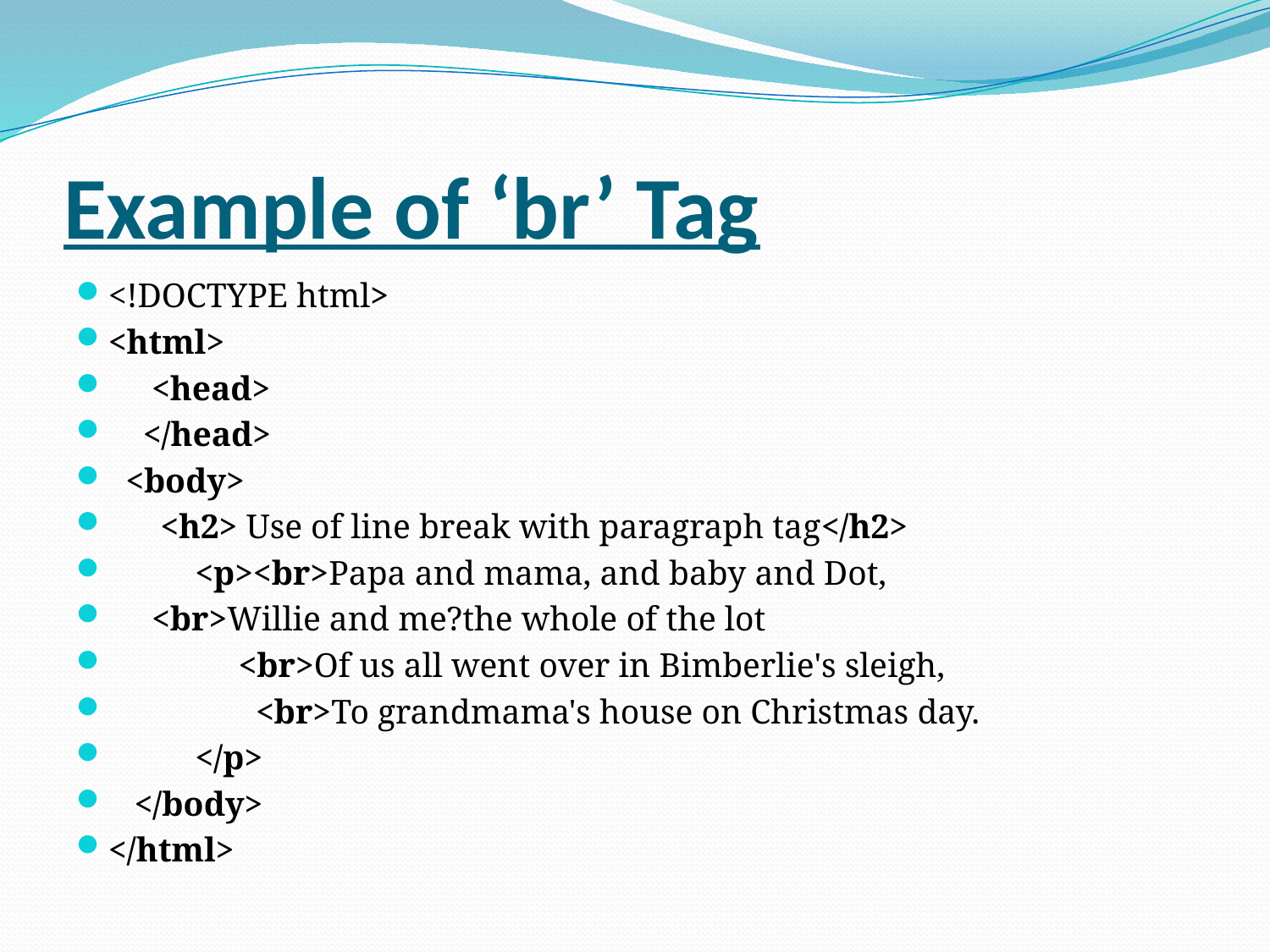

# Example of ‘br’ Tag
<!DOCTYPE html>
<html>
     <head>
    </head>
  <body>
      <h2> Use of line break with paragraph tag</h2>
          <p><br>Papa and mama, and baby and Dot,
     <br>Willie and me?the whole of the lot
               <br>Of us all went over in Bimberlie's sleigh,
                 <br>To grandmama's house on Christmas day.
          </p>
   </body>
</html>